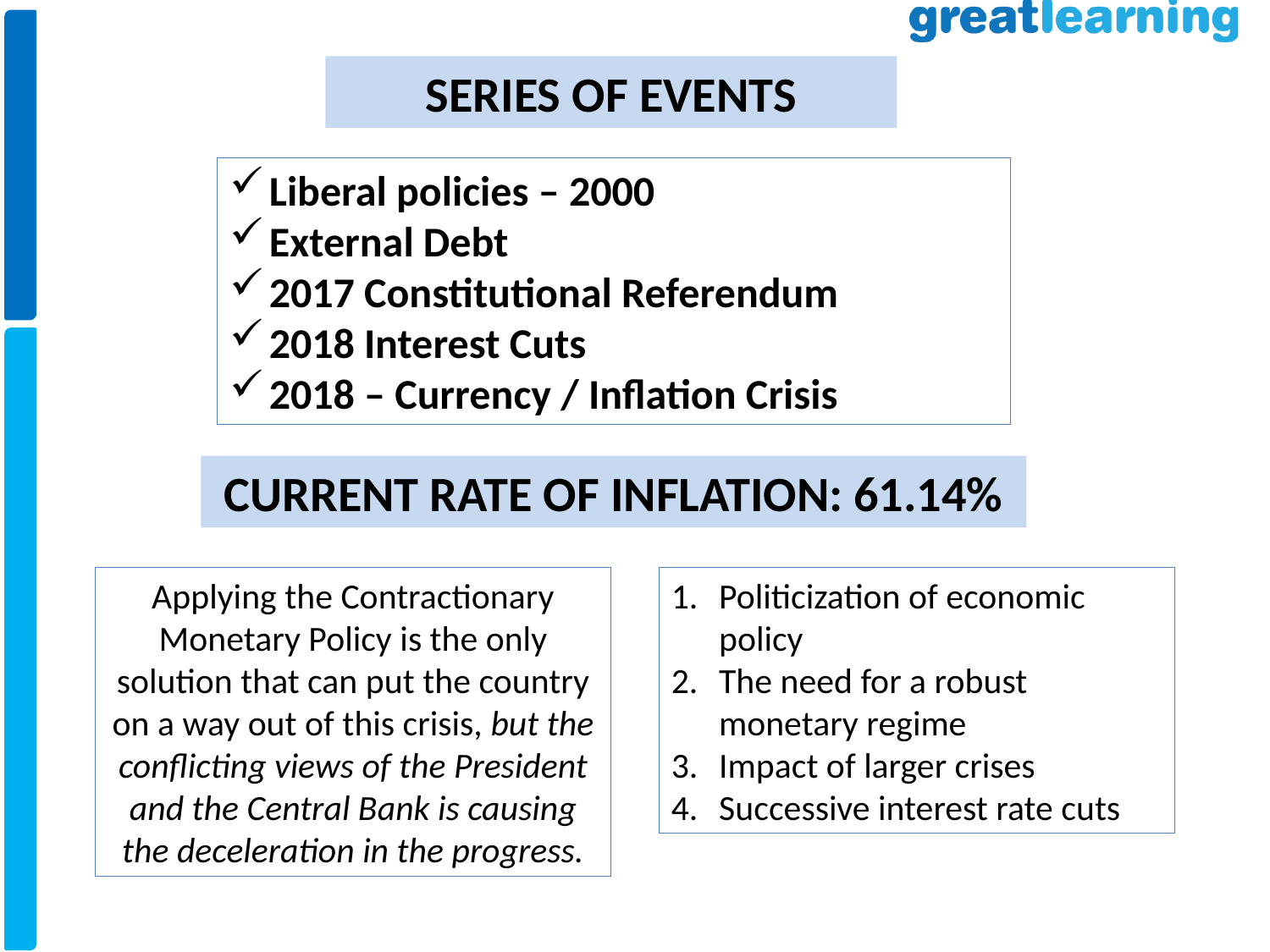

SERIES OF EVENTS
Liberal policies – 2000
External Debt
2017 Constitutional Referendum
2018 Interest Cuts
2018 – Currency / Inflation Crisis
CURRENT RATE OF INFLATION: 61.14%
Politicization of economic policy
The need for a robust monetary regime
Impact of larger crises
Successive interest rate cuts
Applying the Contractionary Monetary Policy is the only solution that can put the country on a way out of this crisis, but the conflicting views of the President and the Central Bank is causing the deceleration in the progress.